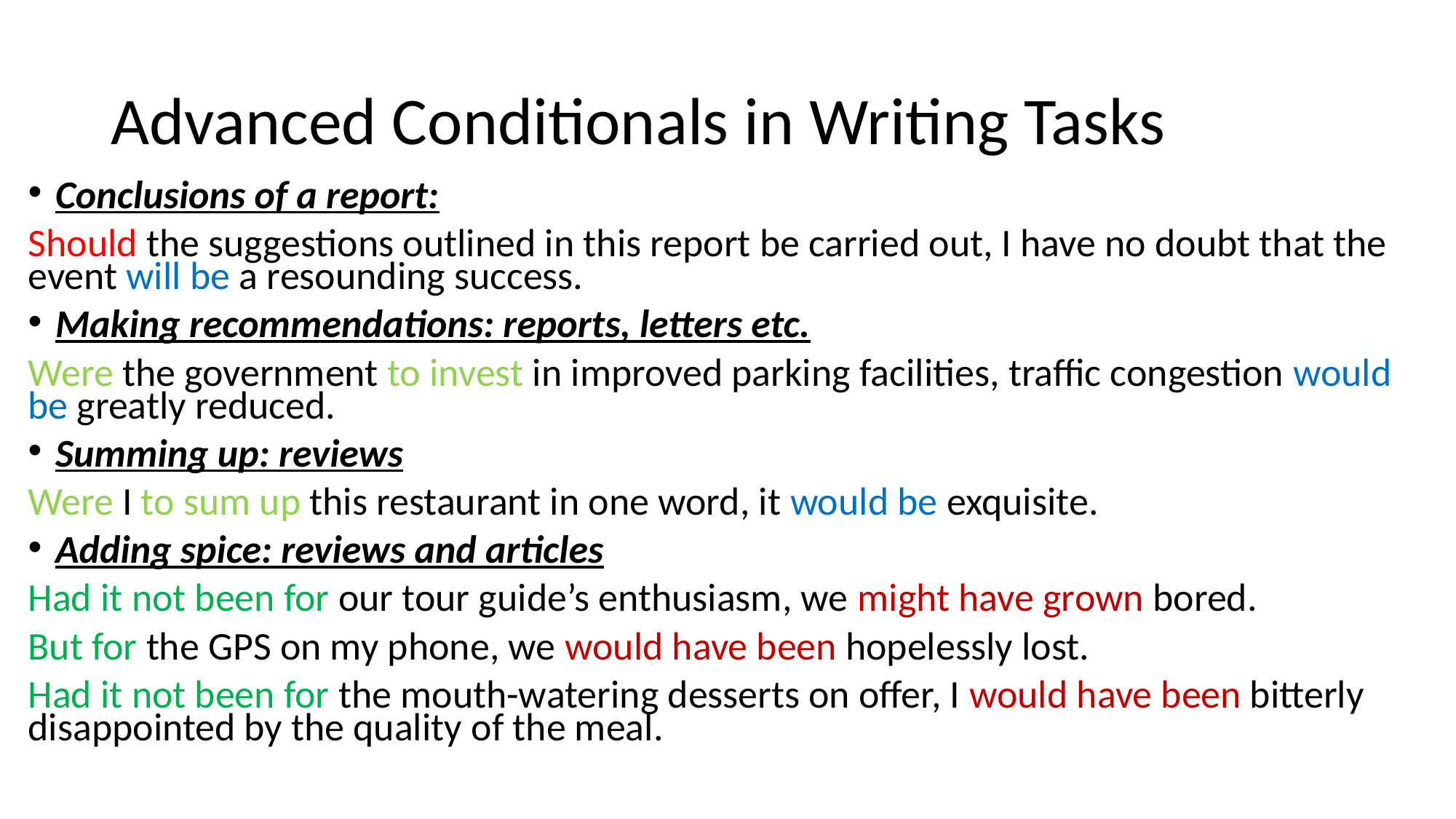

# Advanced Conditionals in Writing Tasks
Conclusions of a report:
Should the suggestions outlined in this report be carried out, I have no doubt that the event will be a resounding success.
Making recommendations: reports, letters etc.
Were the government to invest in improved parking facilities, traffic congestion would be greatly reduced.
Summing up: reviews
Were I to sum up this restaurant in one word, it would be exquisite.
Adding spice: reviews and articles
Had it not been for our tour guide’s enthusiasm, we might have grown bored.
But for the GPS on my phone, we would have been hopelessly lost.
Had it not been for the mouth-watering desserts on offer, I would have been bitterly disappointed by the quality of the meal.